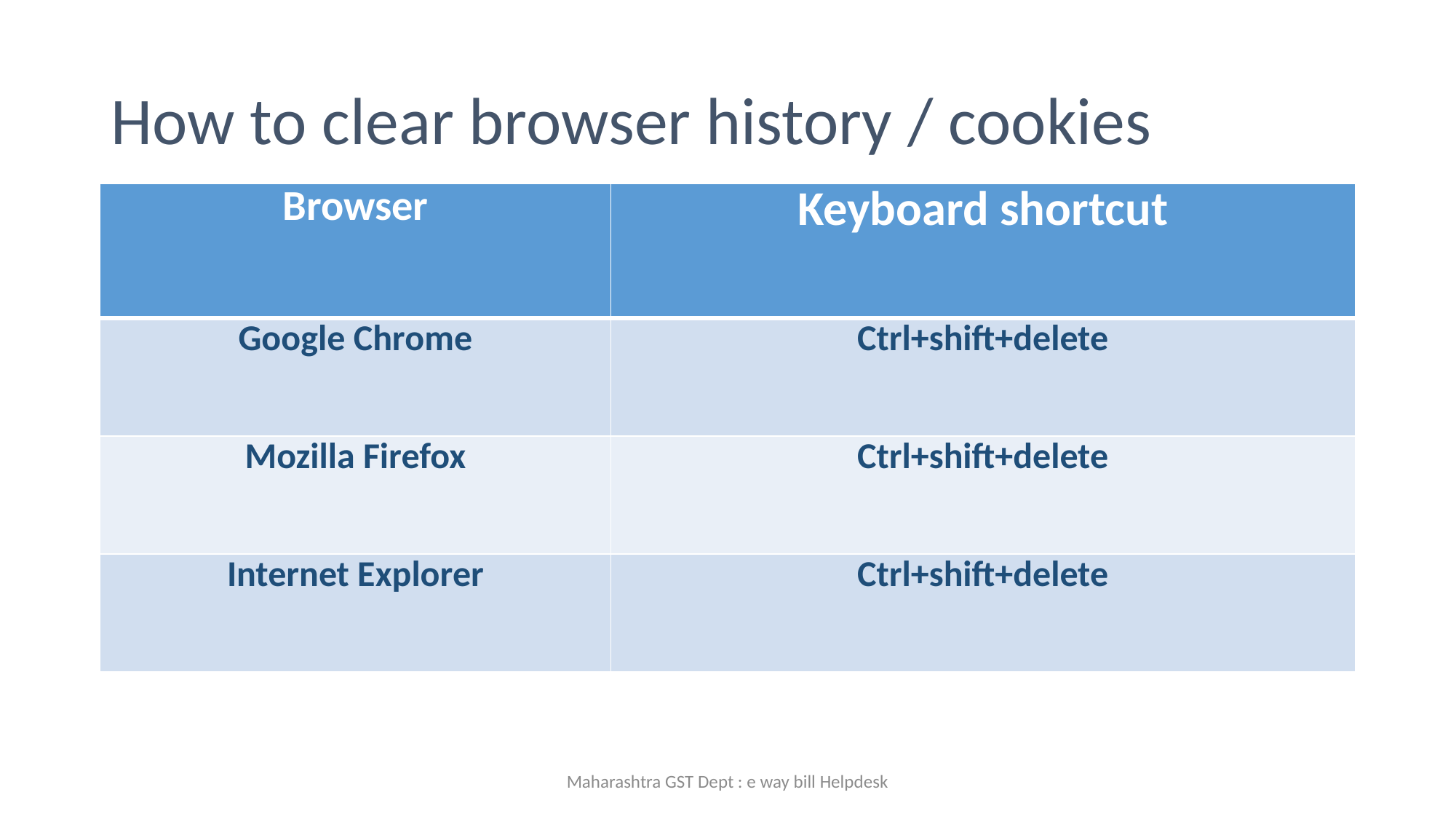

# How to clear browser history / cookies
| Browser | Keyboard shortcut |
| --- | --- |
| Google Chrome | Ctrl+shift+delete |
| Mozilla Firefox | Ctrl+shift+delete |
| Internet Explorer | Ctrl+shift+delete |
Maharashtra GST Dept : e way bill Helpdesk